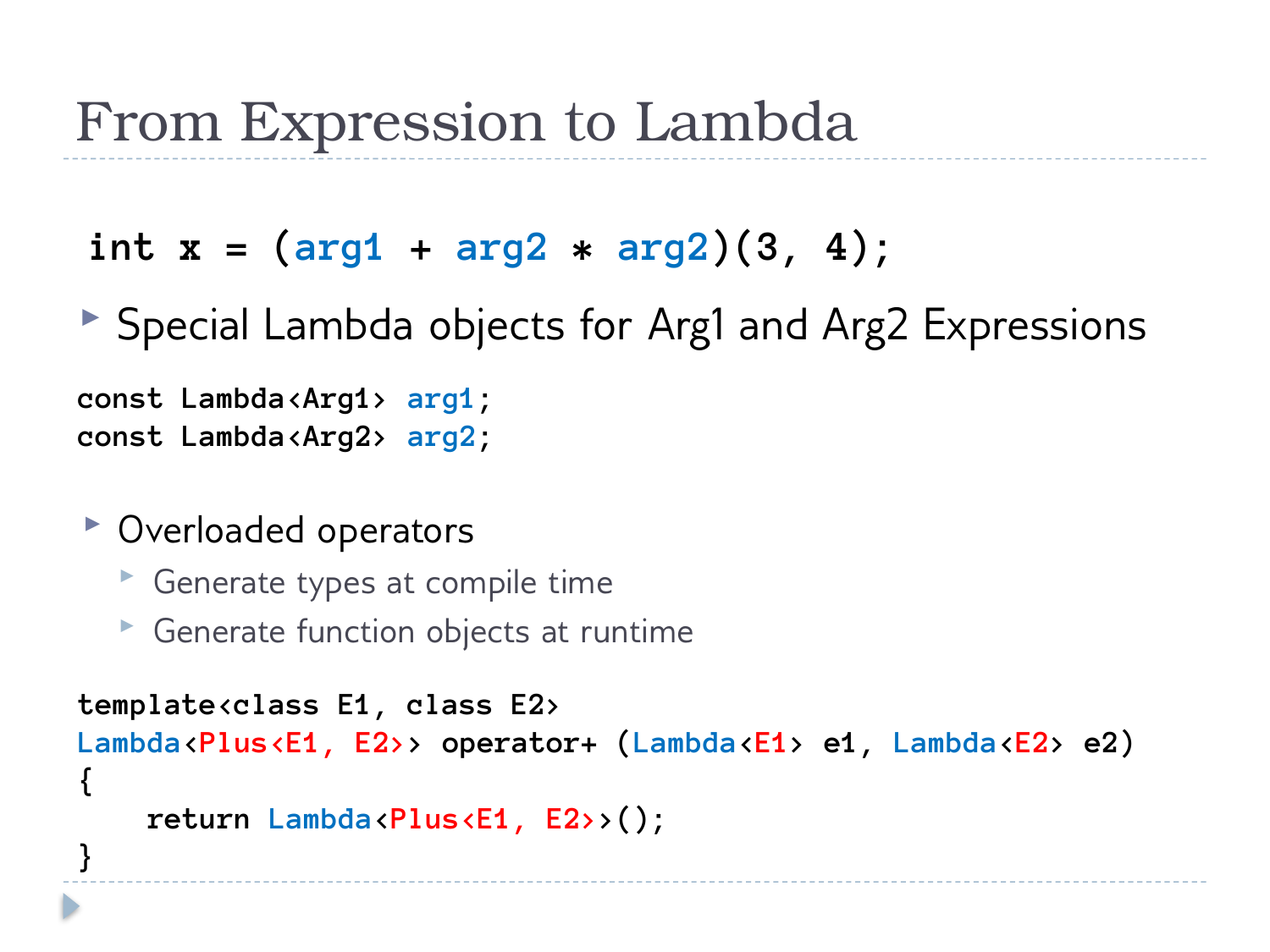

# From Expression to Lambda
int x = (arg1 + arg2 * arg2)(3, 4);
Special Lambda objects for Arg1 and Arg2 Expressions
const Lambda<Arg1> arg1;
const Lambda<Arg2> arg2;
Overloaded operators
Generate types at compile time
Generate function objects at runtime
template<class E1, class E2>
Lambda<Plus<E1, E2>> operator+ (Lambda<E1> e1, Lambda<E2> e2)
{
    return Lambda<Plus<E1, E2>>();
}